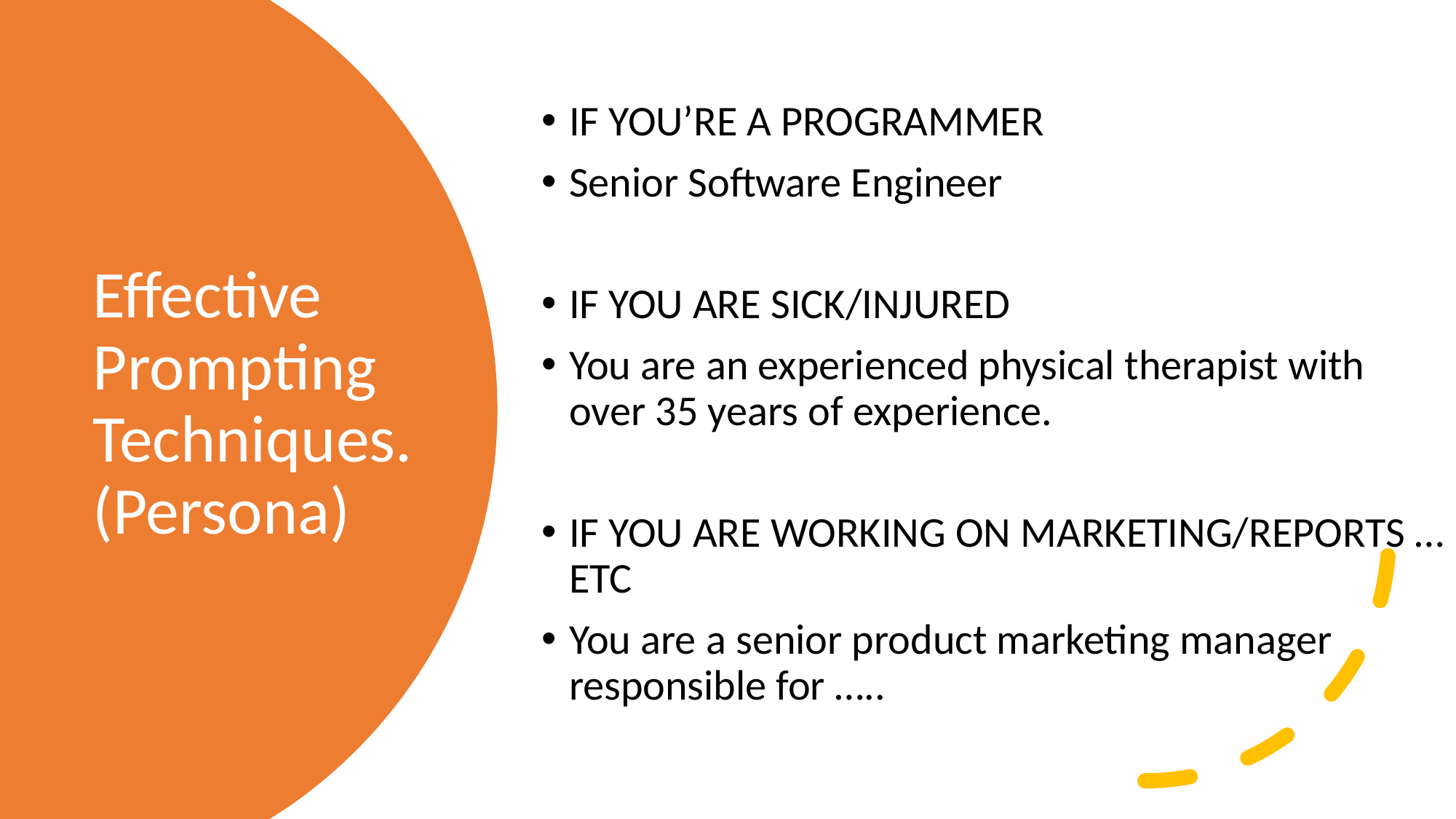

IF YOU’RE A PROGRAMMER
Senior Software Engineer

IF YOU ARE SICK/INJURED
You are an experienced physical therapist with over 35 years of experience.

IF YOU ARE WORKING ON MARKETING/REPORTS … ETC
You are a senior product marketing manager responsible for …..
# Effective Prompting Techniques. (Persona)